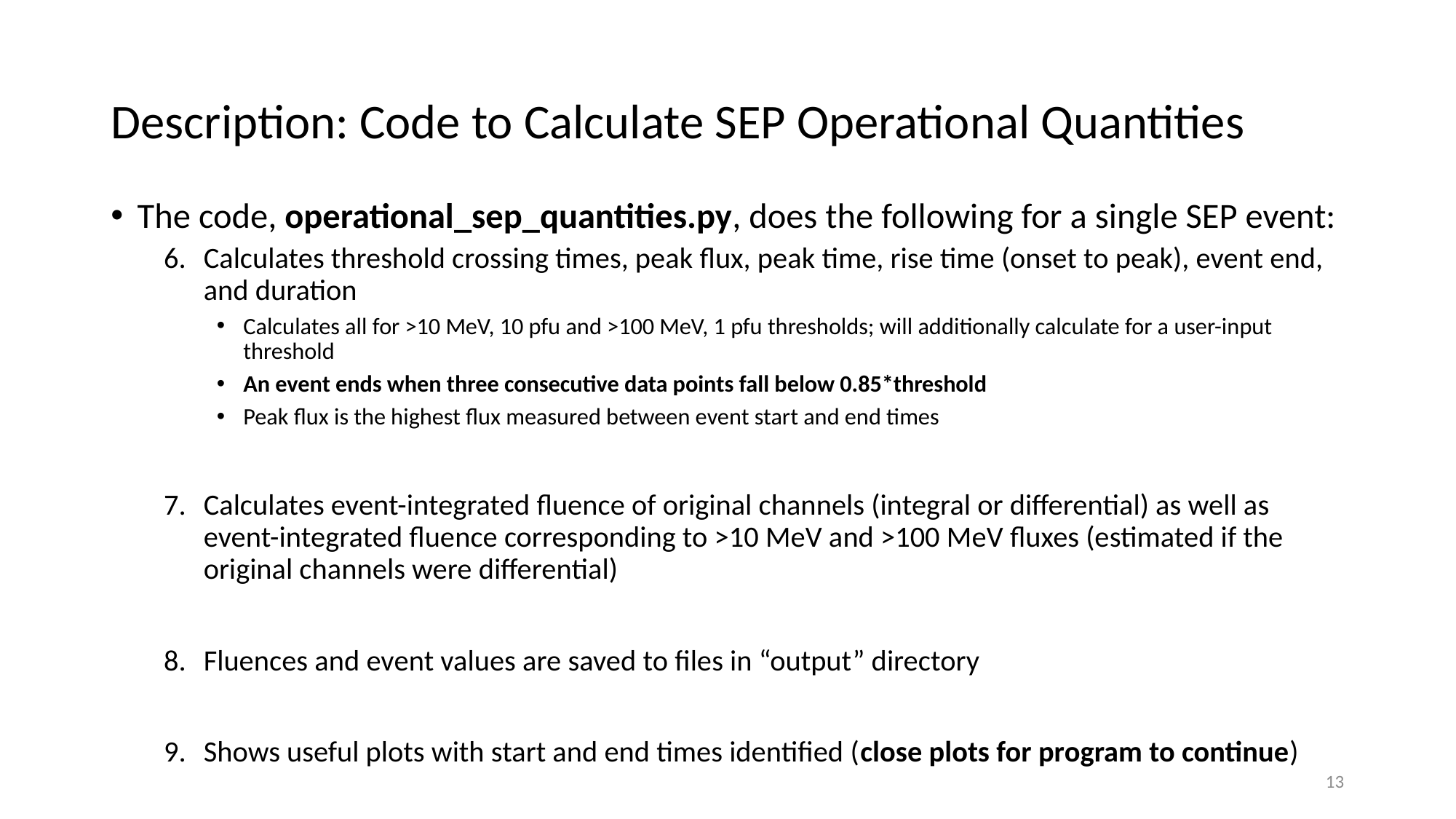

# Description: Code to Calculate SEP Operational Quantities
The code, operational_sep_quantities.py, does the following for a single SEP event:
Calculates threshold crossing times, peak flux, peak time, rise time (onset to peak), event end, and duration
Calculates all for >10 MeV, 10 pfu and >100 MeV, 1 pfu thresholds; will additionally calculate for a user-input threshold
An event ends when three consecutive data points fall below 0.85*threshold
Peak flux is the highest flux measured between event start and end times

Calculates event-integrated fluence of original channels (integral or differential) as well as event-integrated fluence corresponding to >10 MeV and >100 MeV fluxes (estimated if the original channels were differential)

Fluences and event values are saved to files in “output” directory

Shows useful plots with start and end times identified (close plots for program to continue)
13